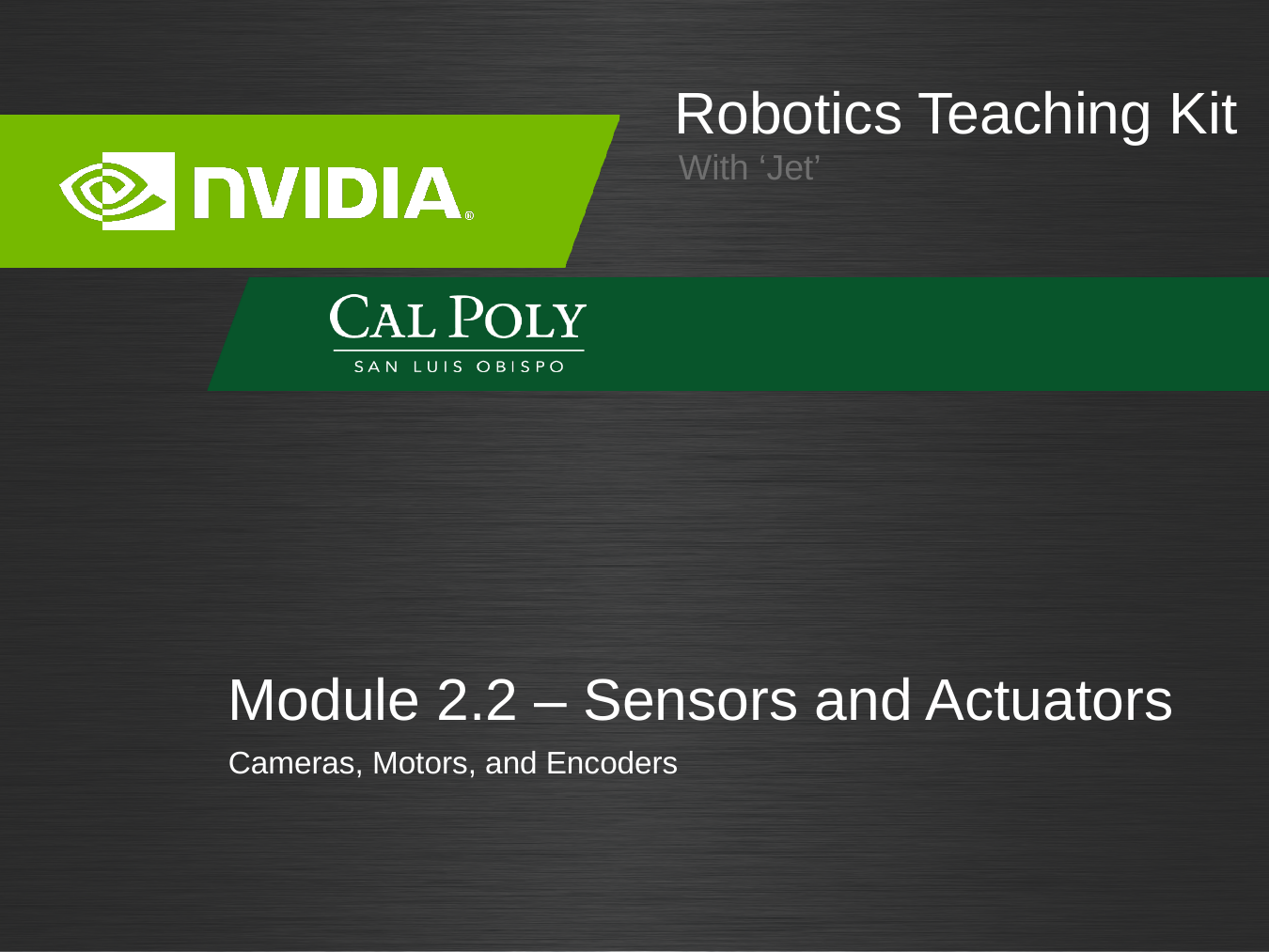

# Module 2.2 – Sensors and Actuators
Cameras, Motors, and Encoders